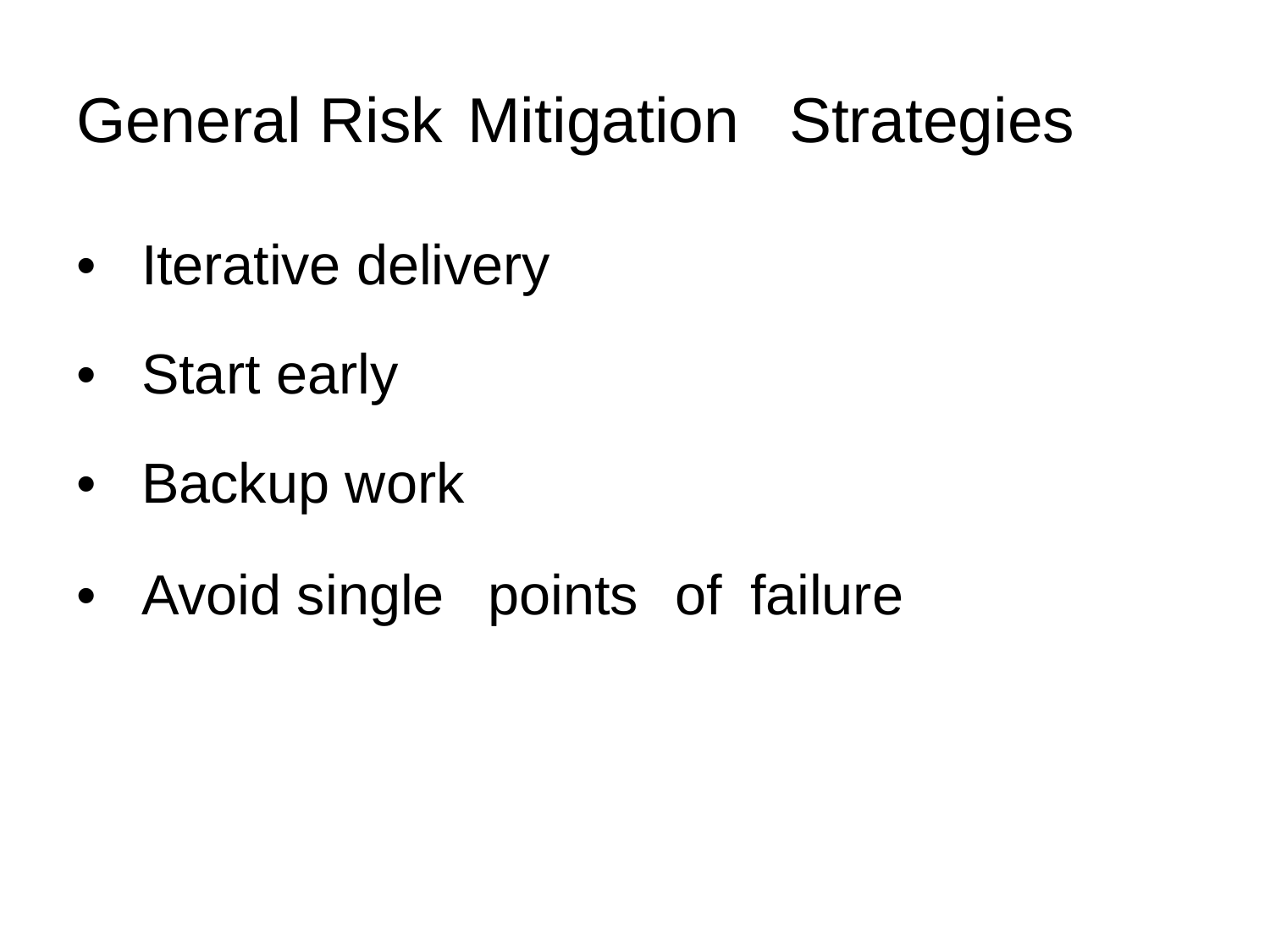

# General Risk	Mitigation	Strategies
• 	Iterative delivery
• 	Start early
• 	Backup work
• 	Avoid single	points	of	failure